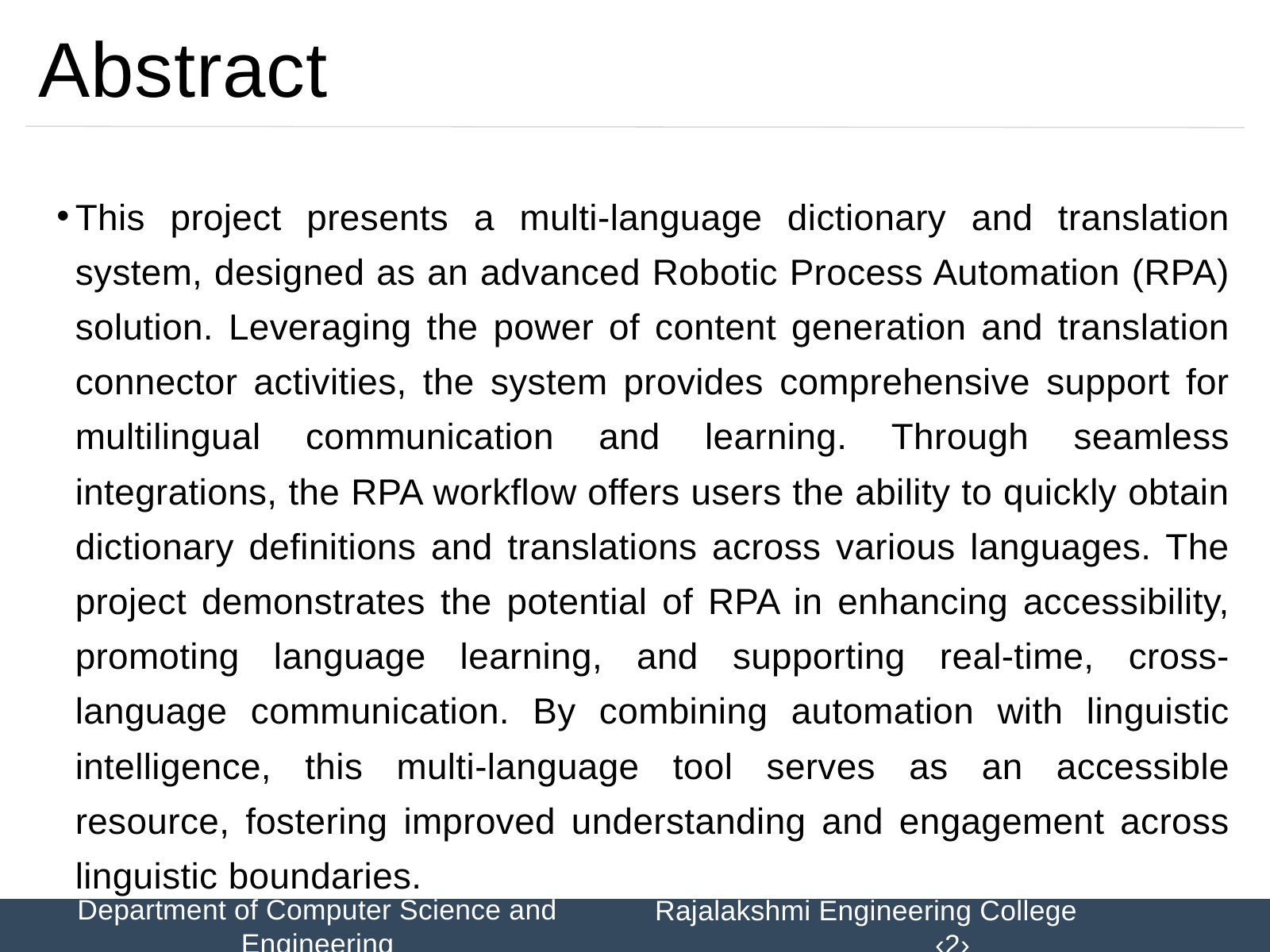

Abstract

This project presents a multi-language dictionary and translation system, designed as an advanced Robotic Process Automation (RPA) solution. Leveraging the power of content generation and translation connector activities, the system provides comprehensive support for multilingual communication and learning. Through seamless integrations, the RPA workflow offers users the ability to quickly obtain dictionary definitions and translations across various languages. The project demonstrates the potential of RPA in enhancing accessibility, promoting language learning, and supporting real-time, cross-language communication. By combining automation with linguistic intelligence, this multi-language tool serves as an accessible resource, fostering improved understanding and engagement across linguistic boundaries.

Department of Computer Science and Engineering

Rajalakshmi Engineering College 		‹2›